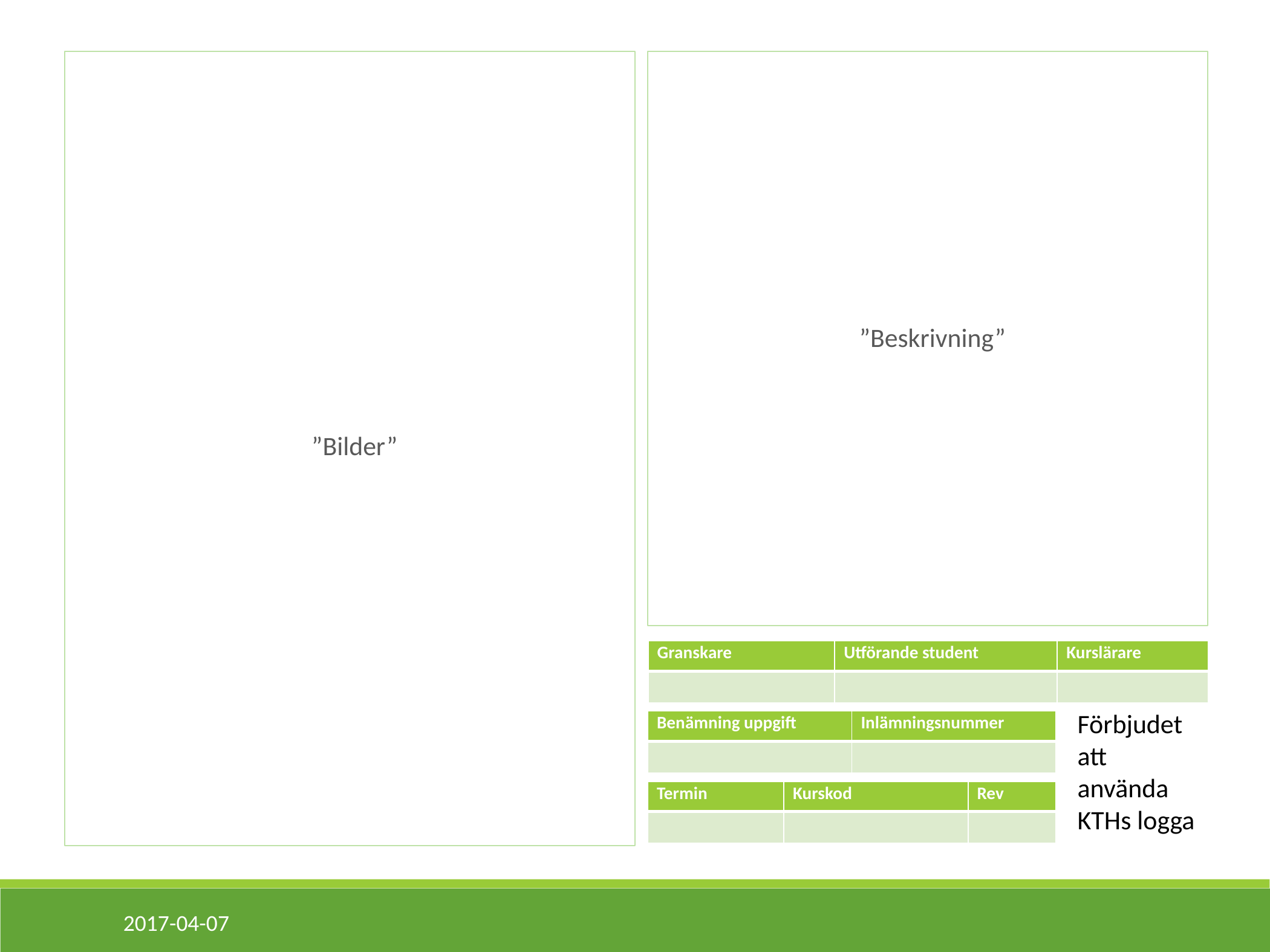

”Bilder”
”Beskrivning”
| Granskare | Utförande student | Kurslärare |
| --- | --- | --- |
|  |  |  |
Förbjudet att använda KTHs logga
| Benämning uppgift | Inlämningsnummer |
| --- | --- |
|  |  |
| Termin | Kurskod | Rev |
| --- | --- | --- |
|  |  |  |

2017-04-07